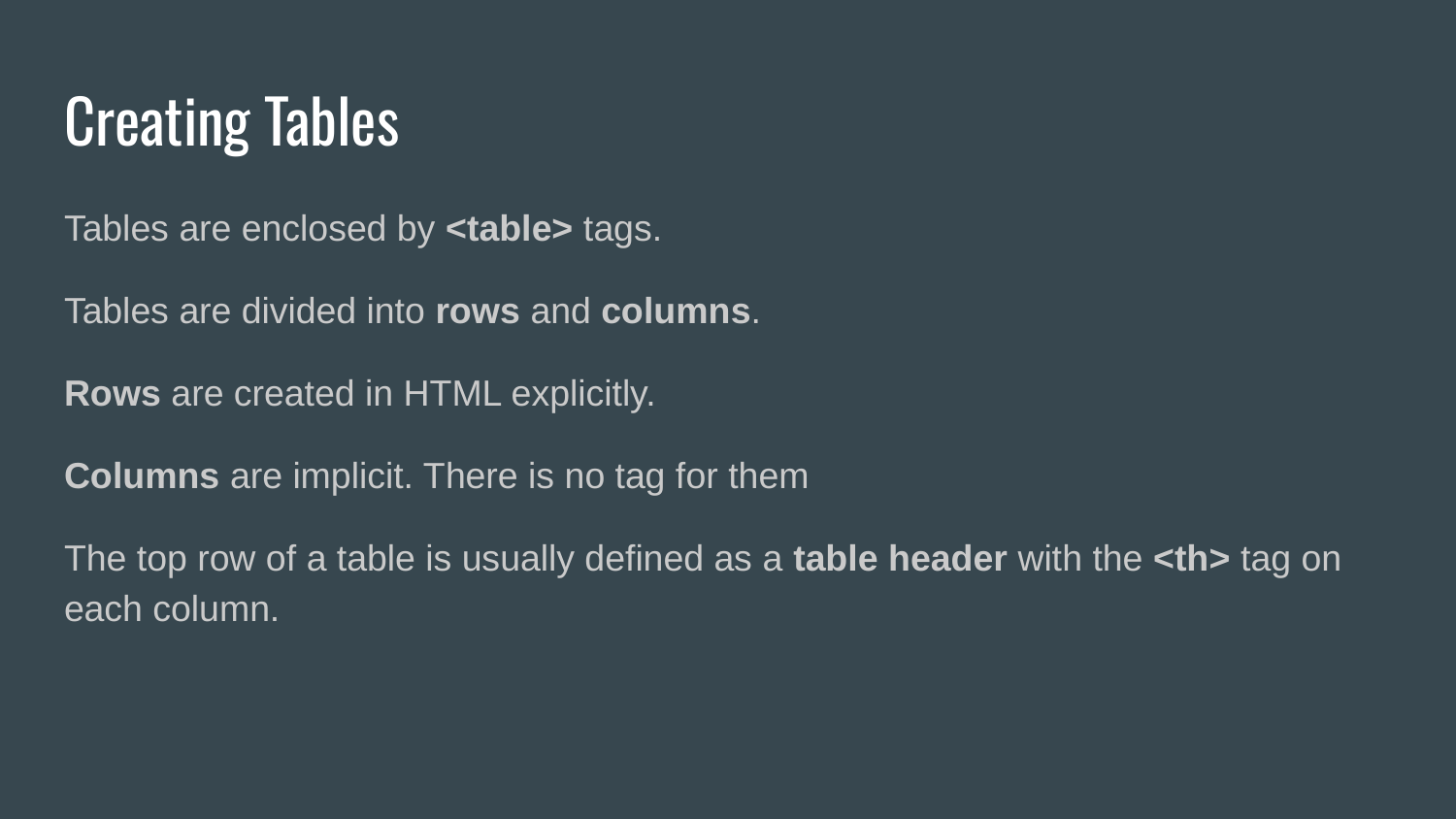

# Creating Tables
Tables are enclosed by <table> tags.
Tables are divided into rows and columns.
Rows are created in HTML explicitly.
Columns are implicit. There is no tag for them
The top row of a table is usually defined as a table header with the <th> tag on each column.